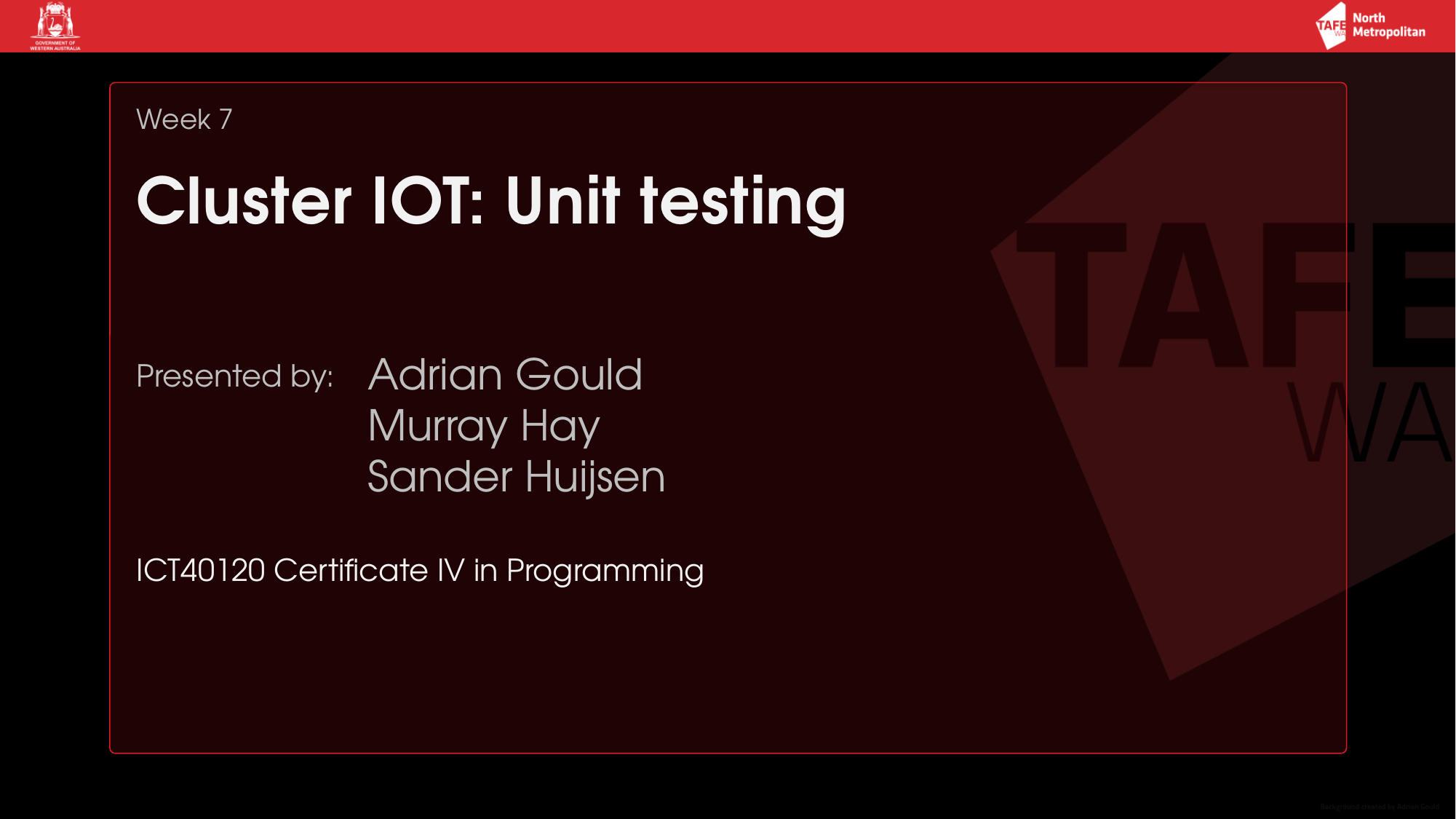

Week 7
# Cluster IOT: Unit testing
Adrian Gould
Murray Hay
Sander Huijsen
ICT40120 Certificate IV in Programming